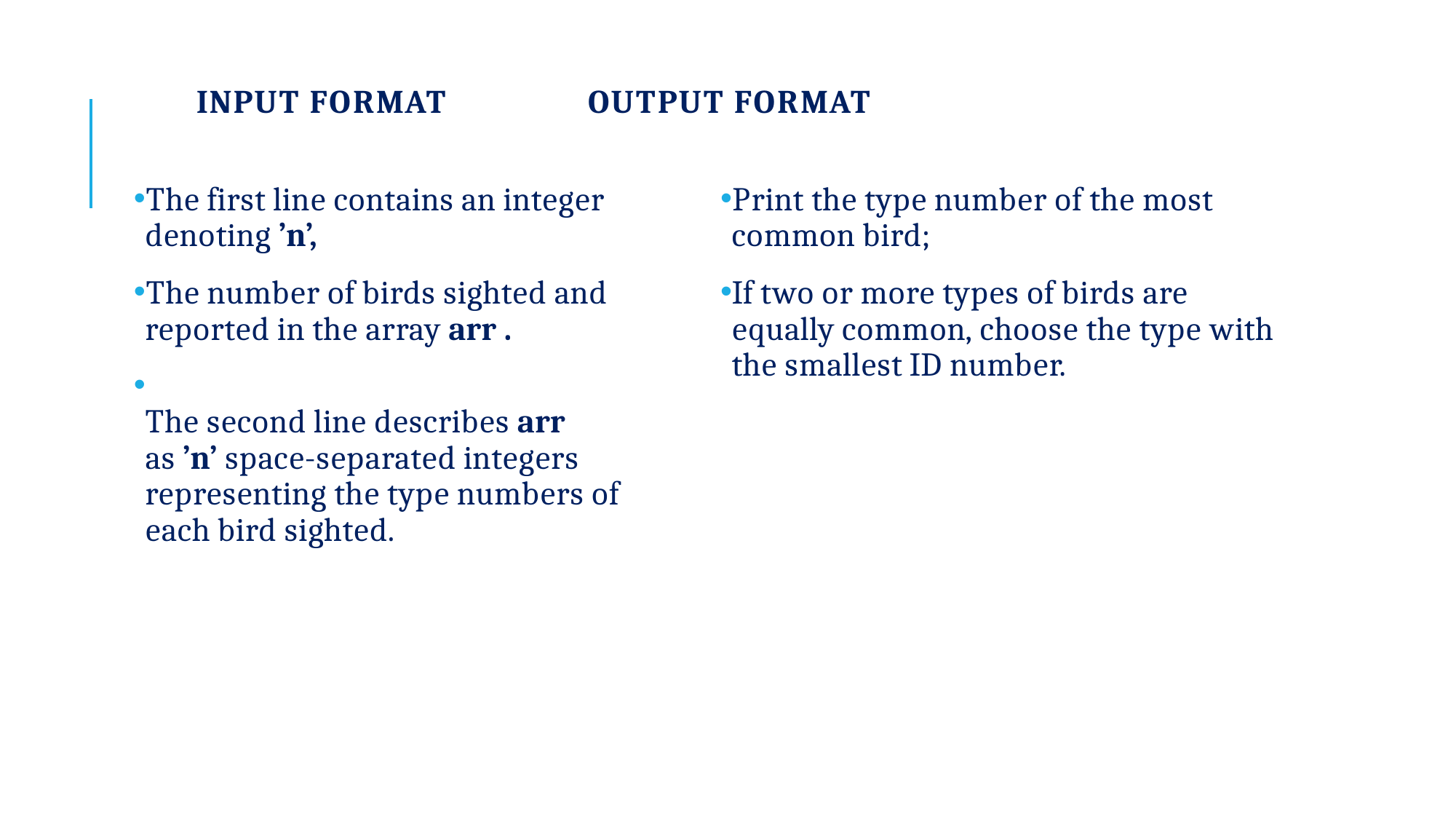

# Input Format     		 Output format
The first line contains an integer denoting ’n’,
The number of birds sighted and reported in the array arr .
The second line describes arr as ’n’ space-separated integers representing the type numbers of each bird sighted.
Print the type number of the most common bird;
If two or more types of birds are equally common, choose the type with the smallest ID number.